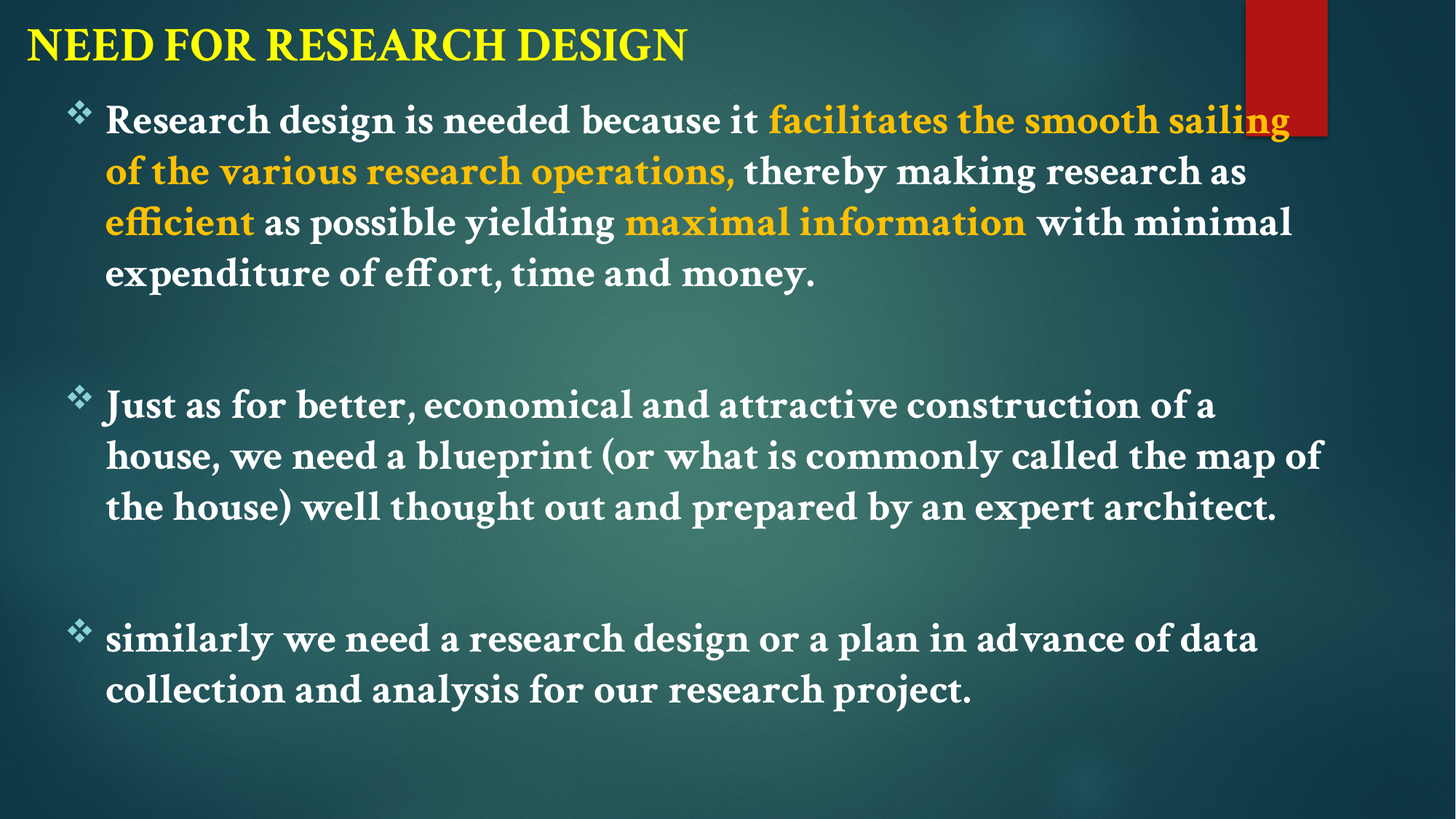

# NEED FOR RESEARCH DESIGN
Research design is needed because it facilitates the smooth sailing of the various research operations, thereby making research as efficient as possible yielding maximal information with minimal expenditure of effort, time and money.

Just as for better, economical and attractive construction of a house, we need a blueprint (or what is commonly called the map of the house) well thought out and prepared by an expert architect.

similarly we need a research design or a plan in advance of data collection and analysis for our research project.